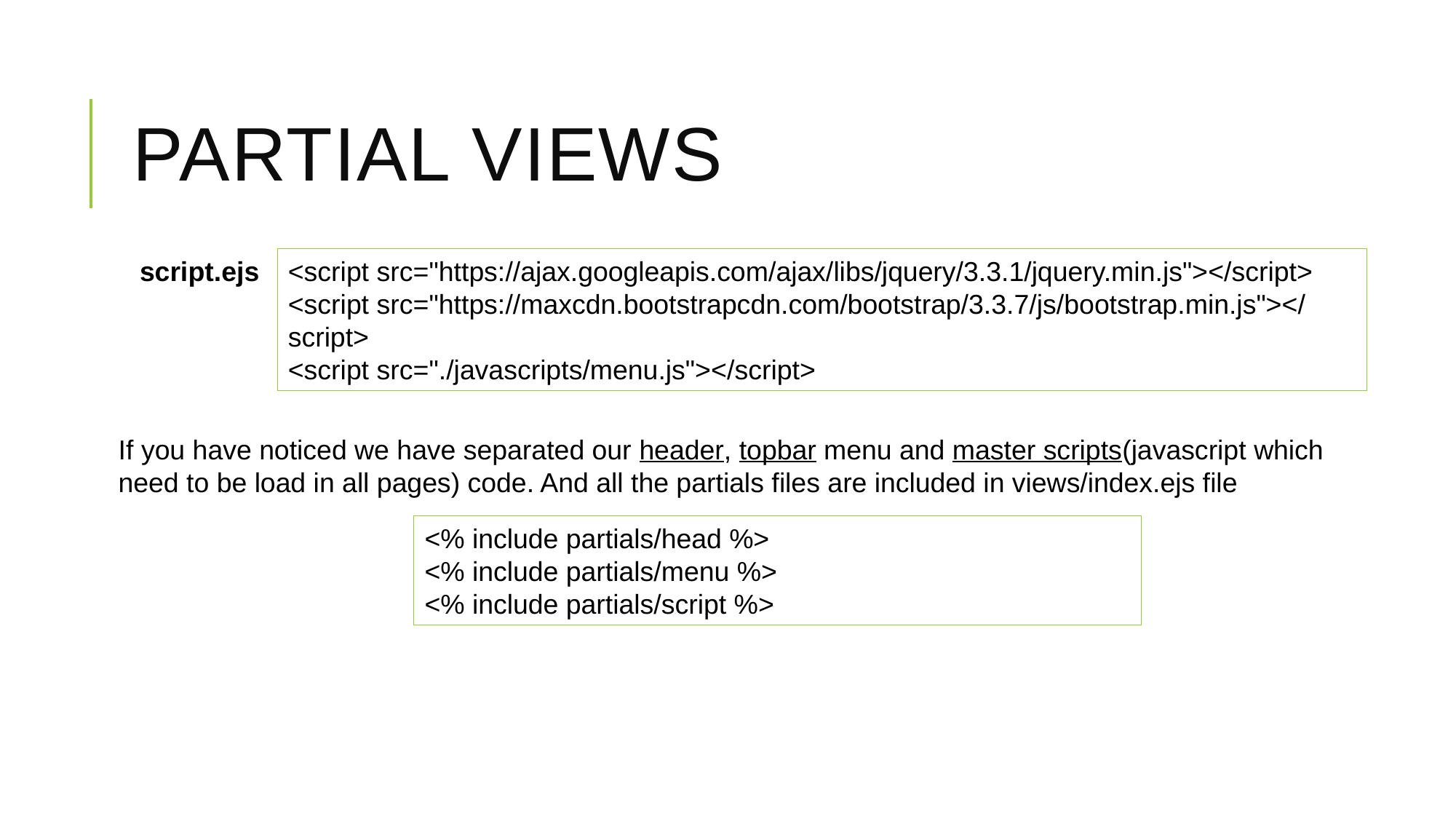

# Partial views
script.ejs
<script src="https://ajax.googleapis.com/ajax/libs/jquery/3.3.1/jquery.min.js"></script>
<script src="https://maxcdn.bootstrapcdn.com/bootstrap/3.3.7/js/bootstrap.min.js"></script>
<script src="./javascripts/menu.js"></script>
If you have noticed we have separated our header, topbar menu and master scripts(javascript which need to be load in all pages) code. And all the partials files are included in views/index.ejs file
<% include partials/head %>
<% include partials/menu %>
<% include partials/script %>